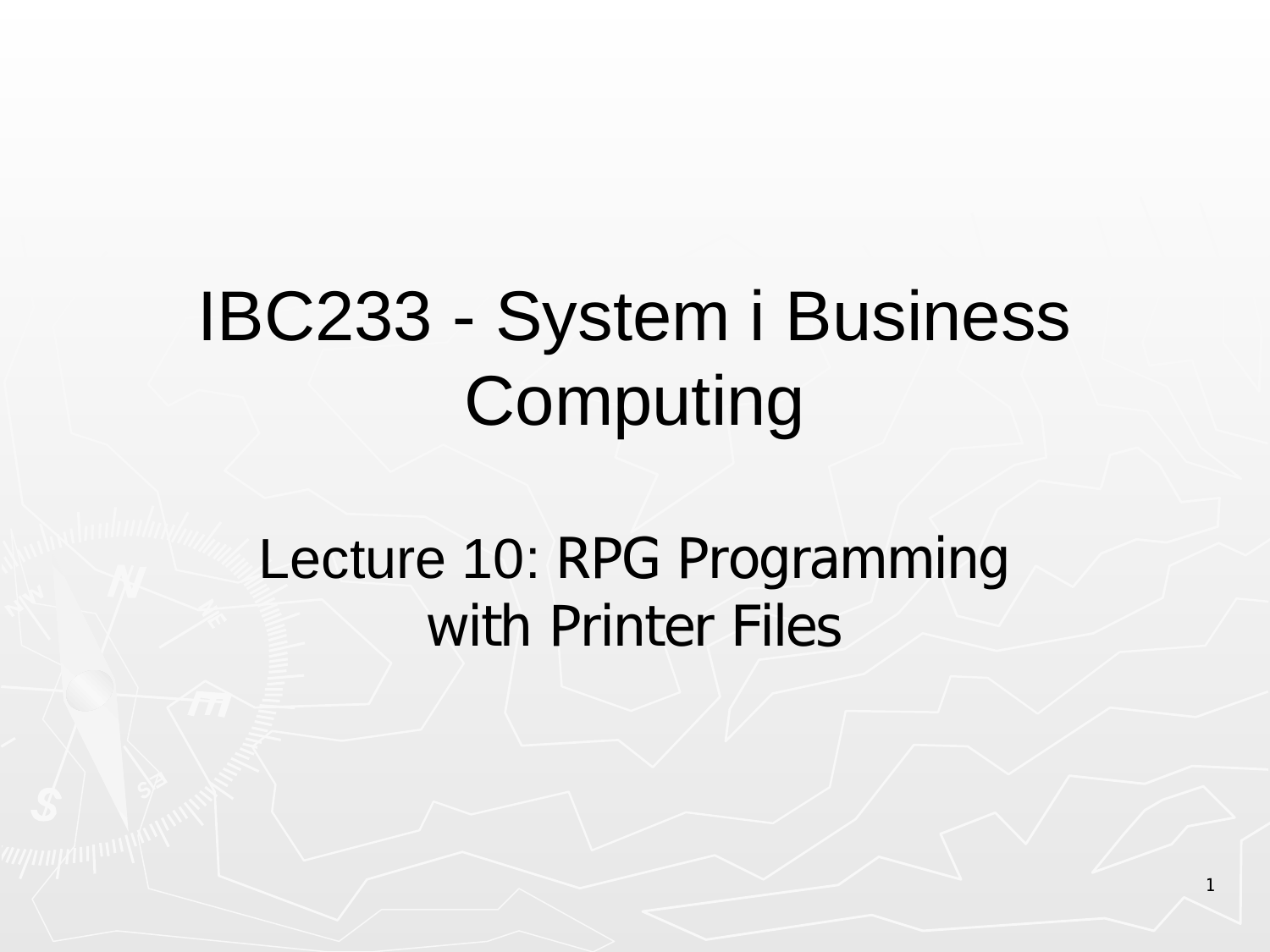

# IBC233 - System i Business Computing
Lecture 10: RPG Programming with Printer Files
1